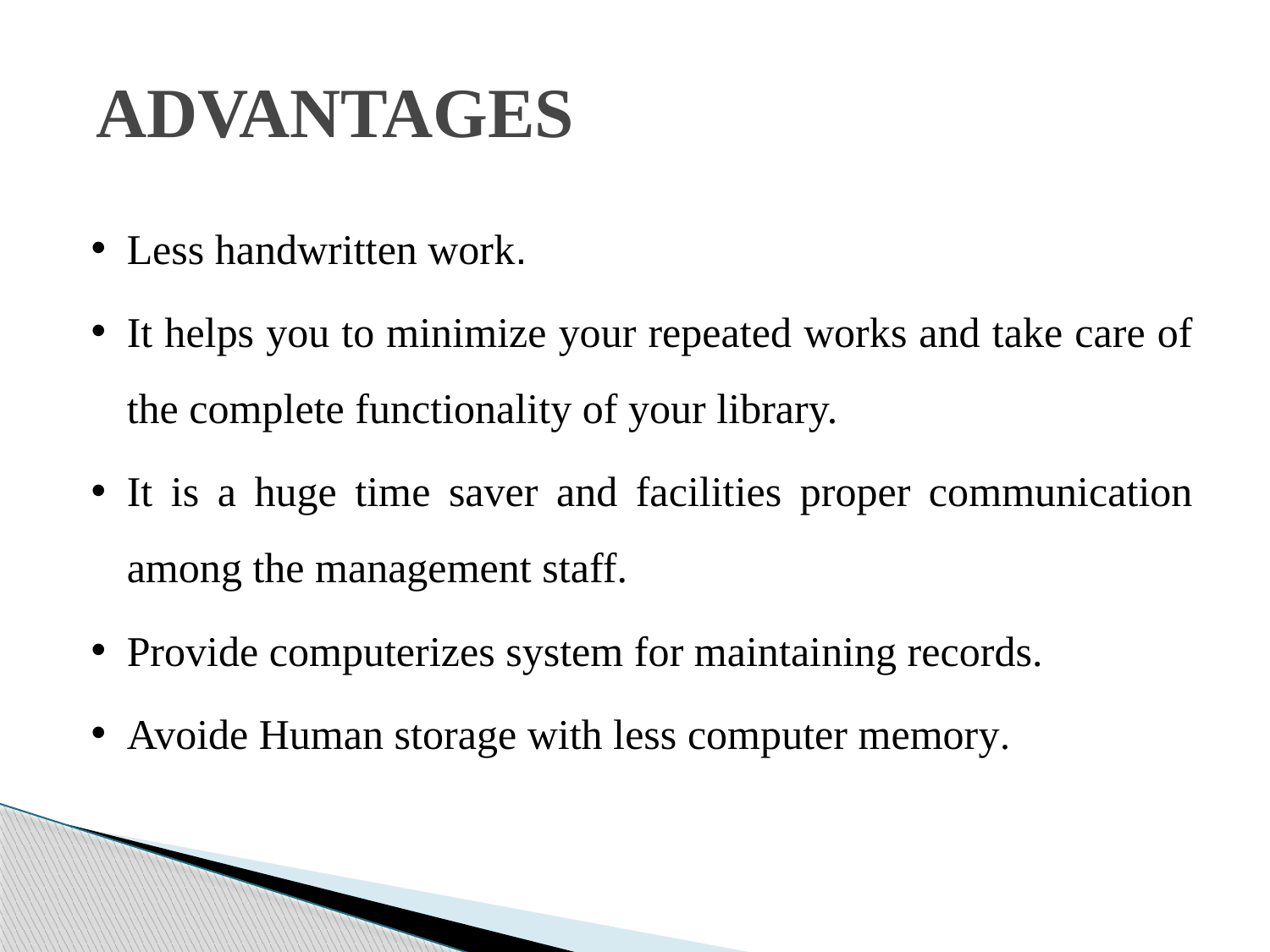

# ADVANTAGES
Less handwritten work.
It helps you to minimize your repeated works and take care of the complete functionality of your library.
It is a huge time saver and facilities proper communication among the management staff.
Provide computerizes system for maintaining records.
Avoide Human storage with less computer memory.